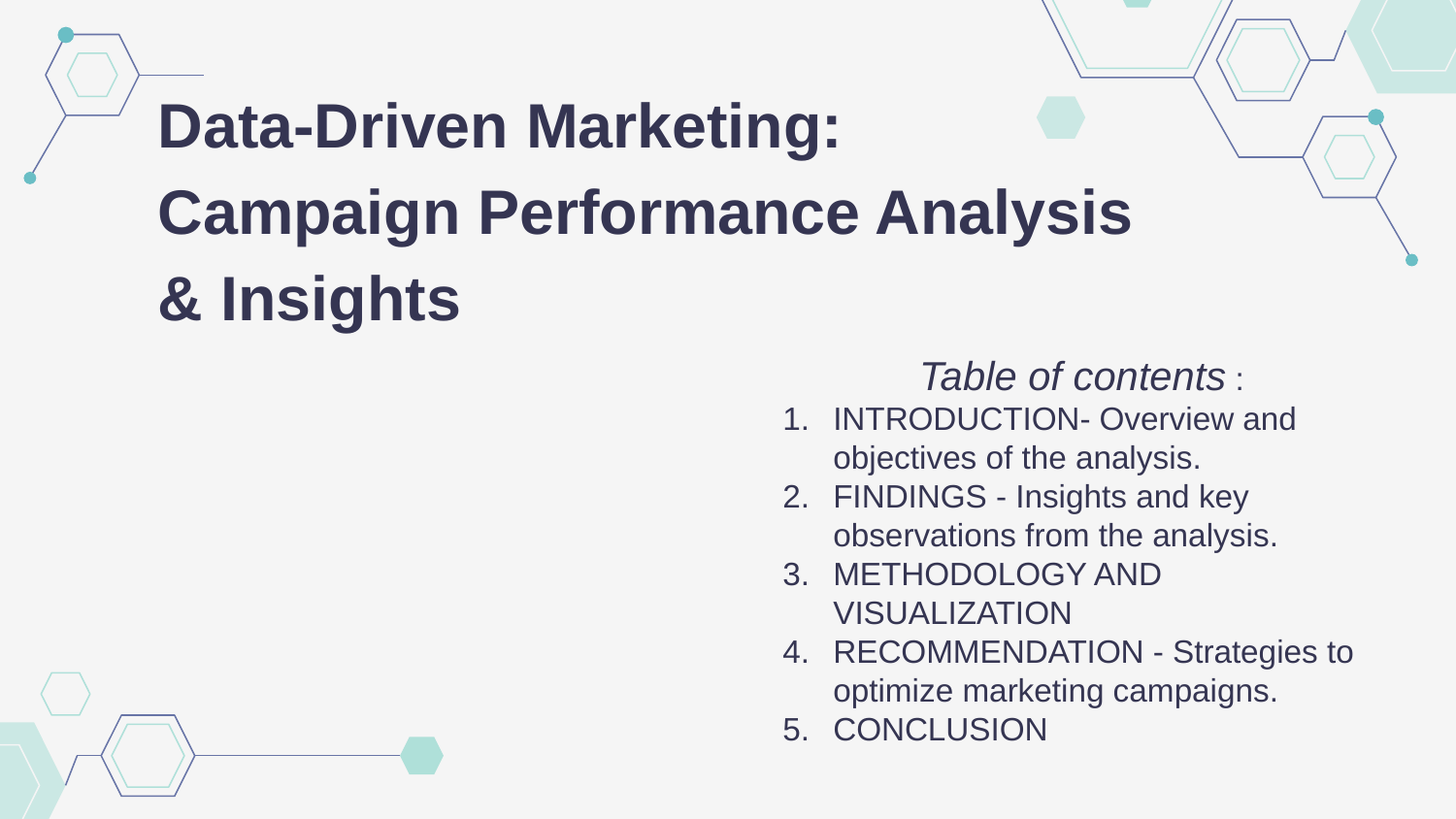

# Data-Driven Marketing: Campaign Performance Analysis & Insights
Table of contents :
INTRODUCTION- Overview and objectives of the analysis.
FINDINGS - Insights and key observations from the analysis.
METHODOLOGY AND VISUALIZATION
RECOMMENDATION - Strategies to optimize marketing campaigns.
CONCLUSION